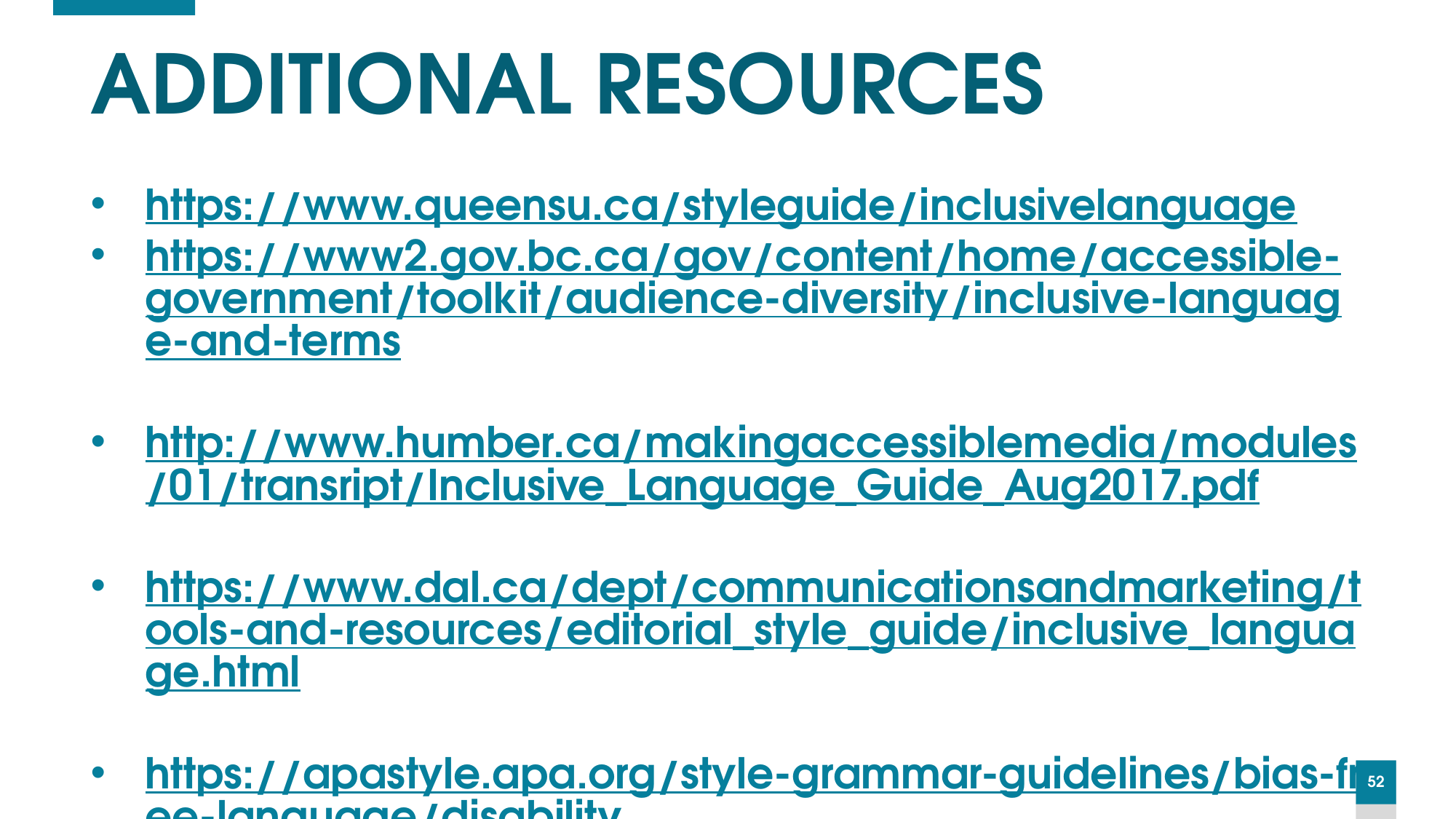

ADDITIONAL RESOURCES
https://www.queensu.ca/styleguide/inclusivelanguage
https://www2.gov.bc.ca/gov/content/home/accessible-government/toolkit/audience-diversity/inclusive-language-and-terms
http://www.humber.ca/makingaccessiblemedia/modules/01/transript/Inclusive_Language_Guide_Aug2017.pdf
https://www.dal.ca/dept/communicationsandmarketing/tools-and-resources/editorial_style_guide/inclusive_language.html
https://apastyle.apa.org/style-grammar-guidelines/bias-free-language/disability